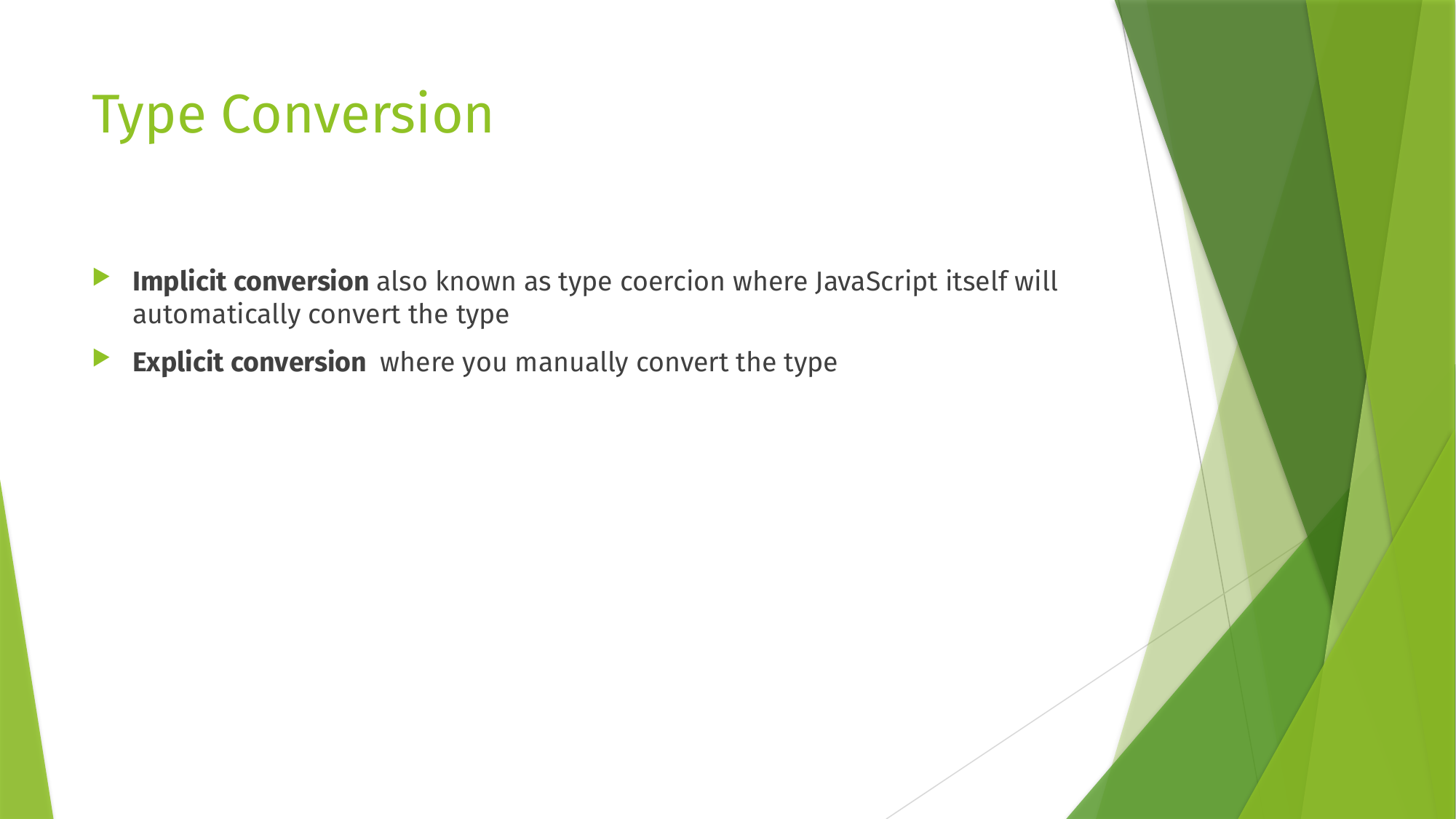

# Type Conversion
Implicit conversion also known as type coercion where JavaScript itself will automatically convert the type
Explicit conversion  where you manually convert the type